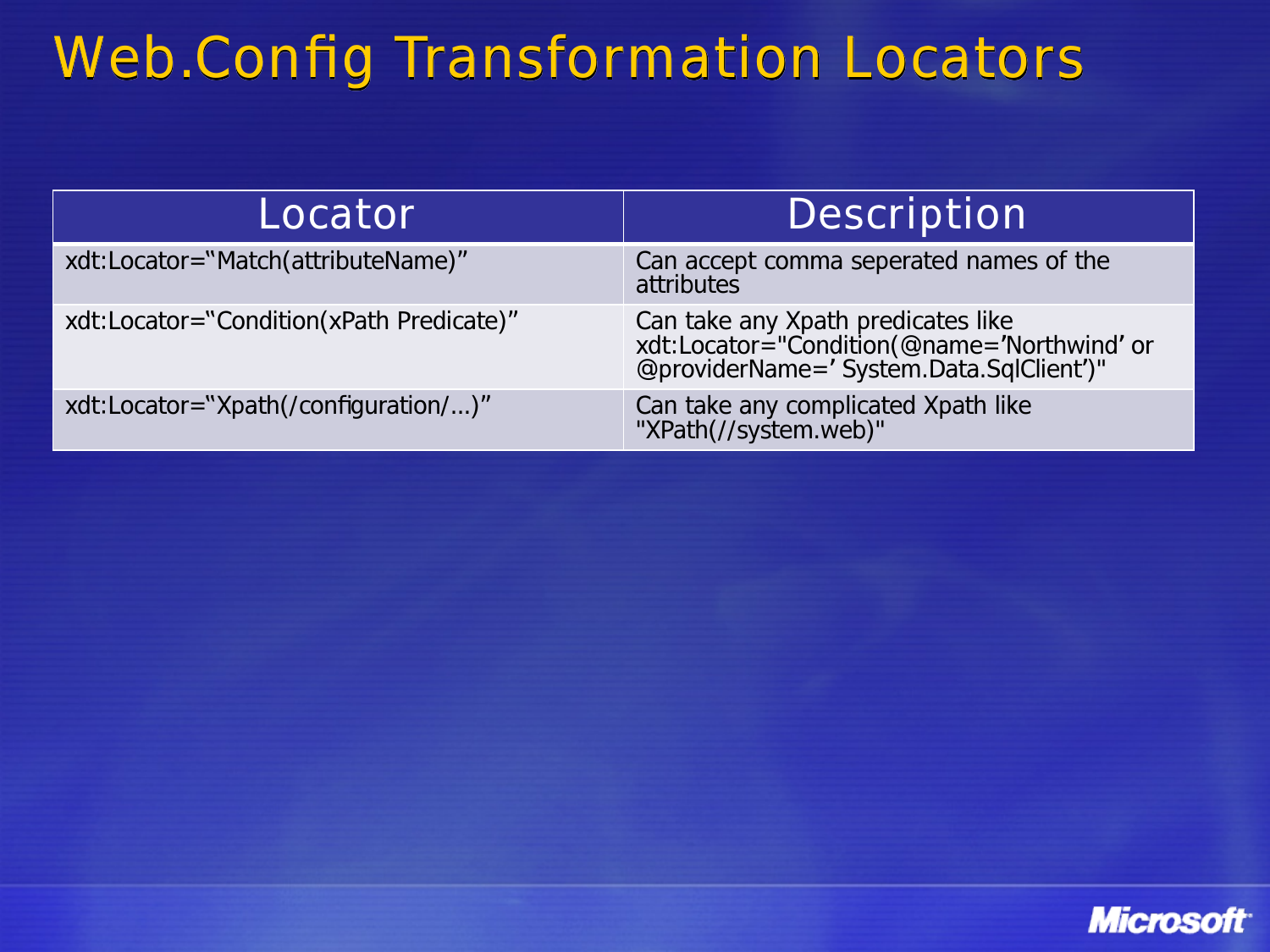

# Web.Config Transformation Locators
| Locator | Description |
| --- | --- |
| xdt:Locator=“Match(attributeName)” | Can accept comma seperated names of the attributes |
| xdt:Locator=“Condition(xPath Predicate)” | Can take any Xpath predicates like xdt:Locator="Condition(@name=’Northwind’ or @providerName=’ System.Data.SqlClient’)" |
| xdt:Locator=“Xpath(/configuration/…)” | Can take any complicated Xpath like "XPath(//system.web)" |